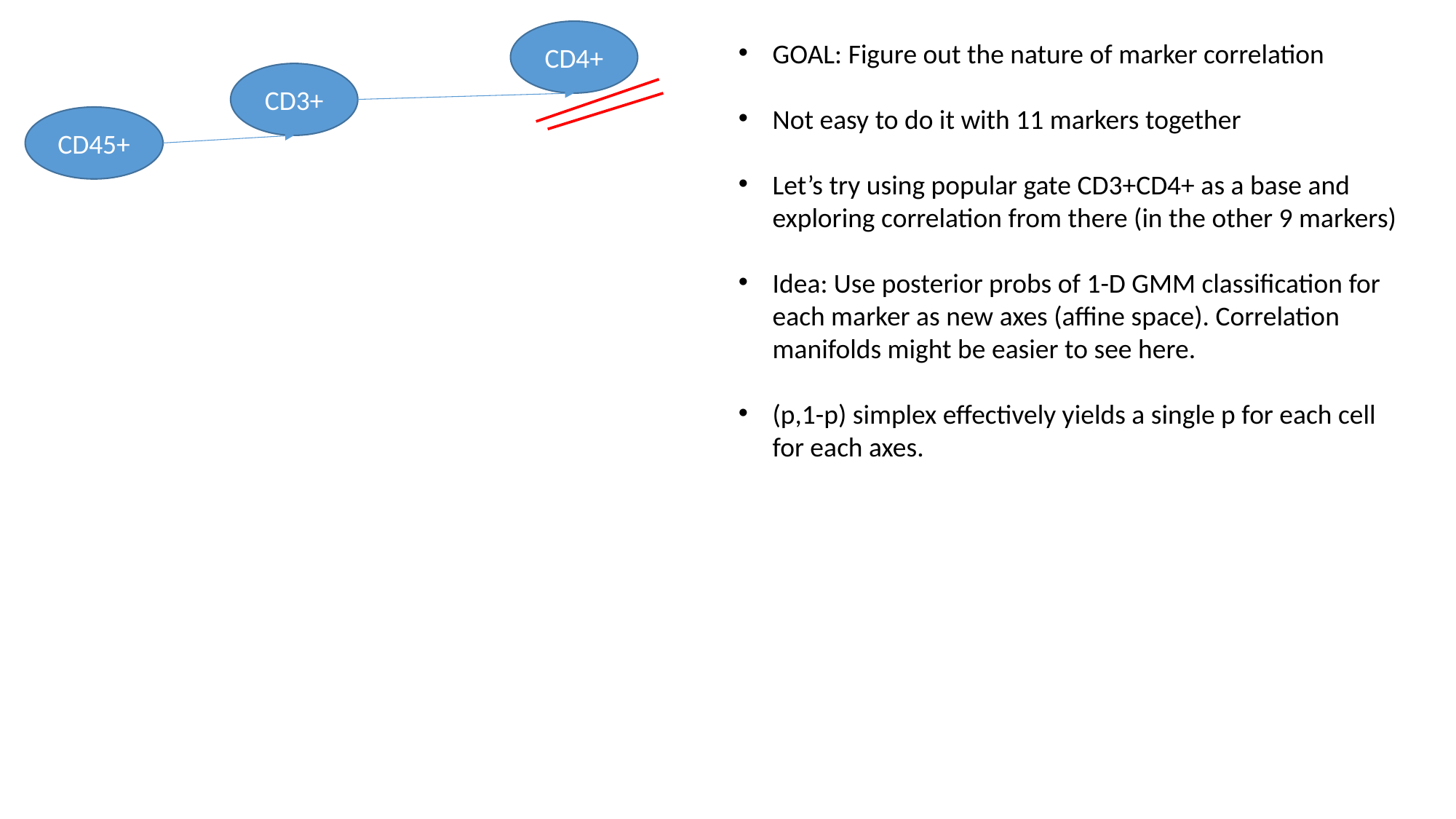

CD4+
GOAL: Figure out the nature of marker correlation

Not easy to do it with 11 markers together

Let’s try using popular gate CD3+CD4+ as a base and exploring correlation from there (in the other 9 markers)

Idea: Use posterior probs of 1-D GMM classification for each marker as new axes (affine space). Correlation manifolds might be easier to see here.

(p,1-p) simplex effectively yields a single p for each cell for each axes.
CD3+
CD45+